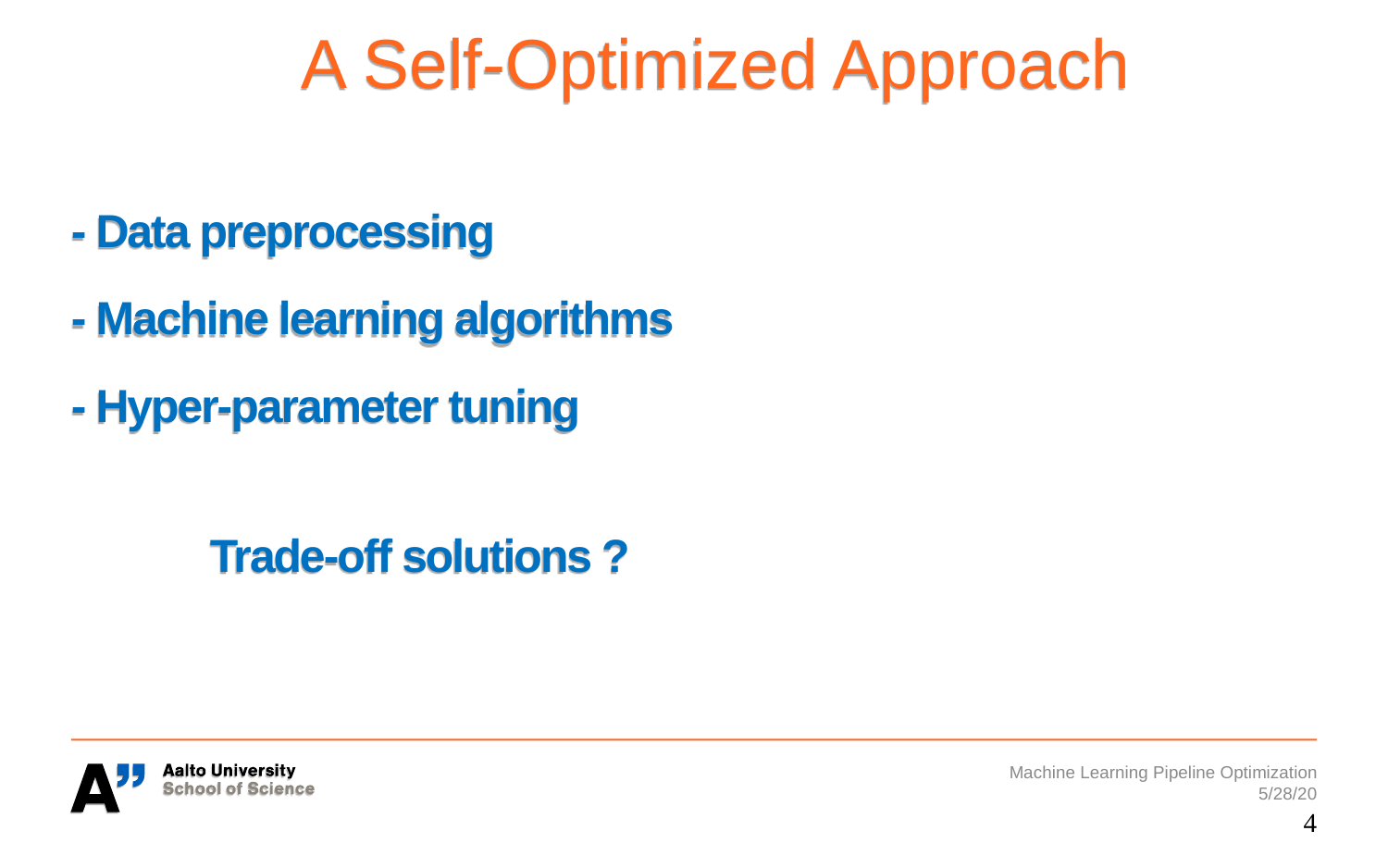

A Self-Optimized Approach
- Data preprocessing
- Machine learning algorithms
- Hyper-parameter tuning

	Trade-off solutions ?
Machine Learning Pipeline Optimization
5/28/20
4